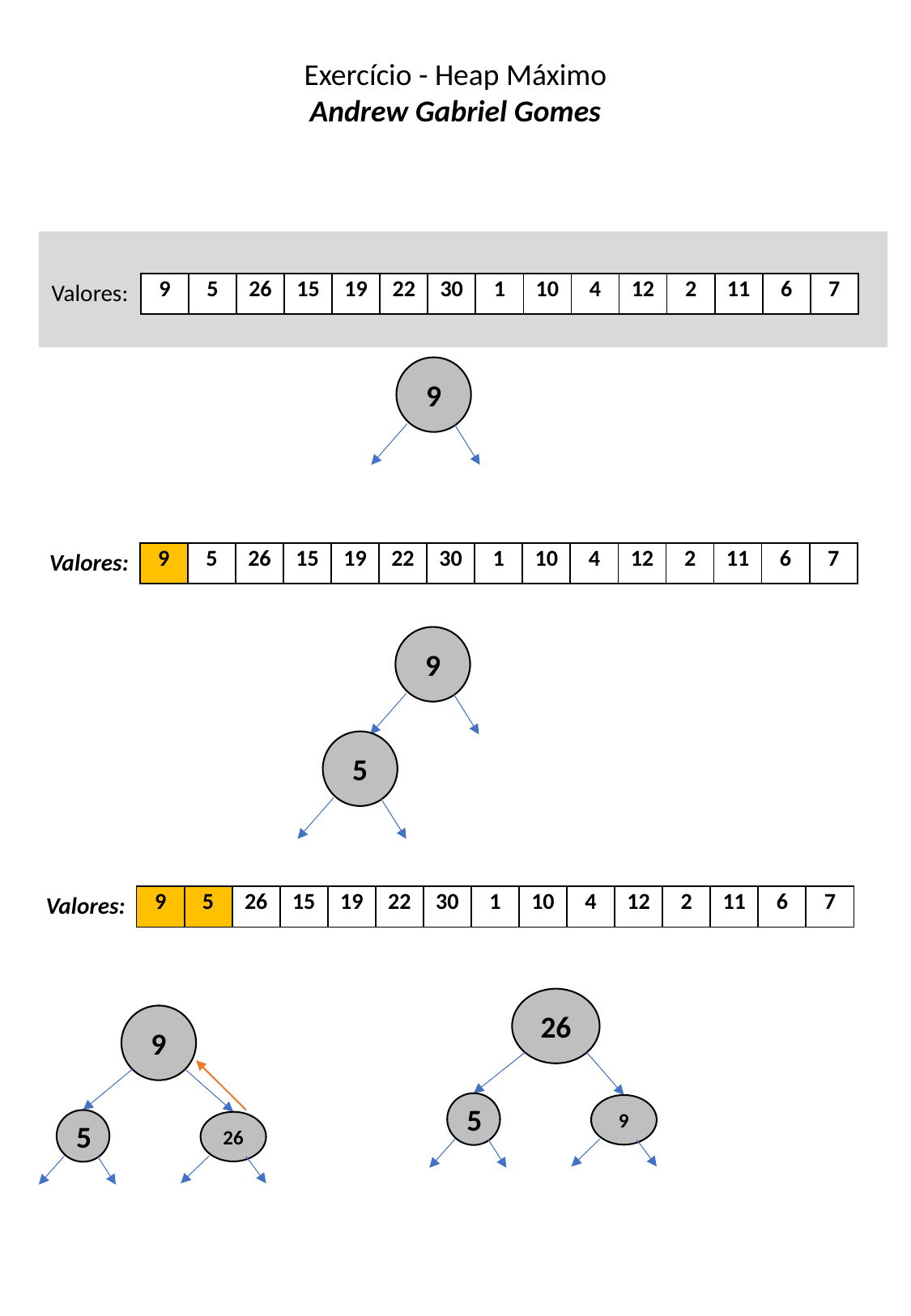

Exercício - Heap Máximo
Andrew Gabriel Gomes

Valores:
| 9 | 5 | 26 | 15 | 19 | 22 | 30 | 1 | 10 | 4 | 12 | 2 | 11 | 6 | 7 |
| --- | --- | --- | --- | --- | --- | --- | --- | --- | --- | --- | --- | --- | --- | --- |
9
Valores:
| 9 | 5 | 26 | 15 | 19 | 22 | 30 | 1 | 10 | 4 | 12 | 2 | 11 | 6 | 7 |
| --- | --- | --- | --- | --- | --- | --- | --- | --- | --- | --- | --- | --- | --- | --- |
9
5
Valores:
| 9 | 5 | 26 | 15 | 19 | 22 | 30 | 1 | 10 | 4 | 12 | 2 | 11 | 6 | 7 |
| --- | --- | --- | --- | --- | --- | --- | --- | --- | --- | --- | --- | --- | --- | --- |
26
9
5
9
5
26